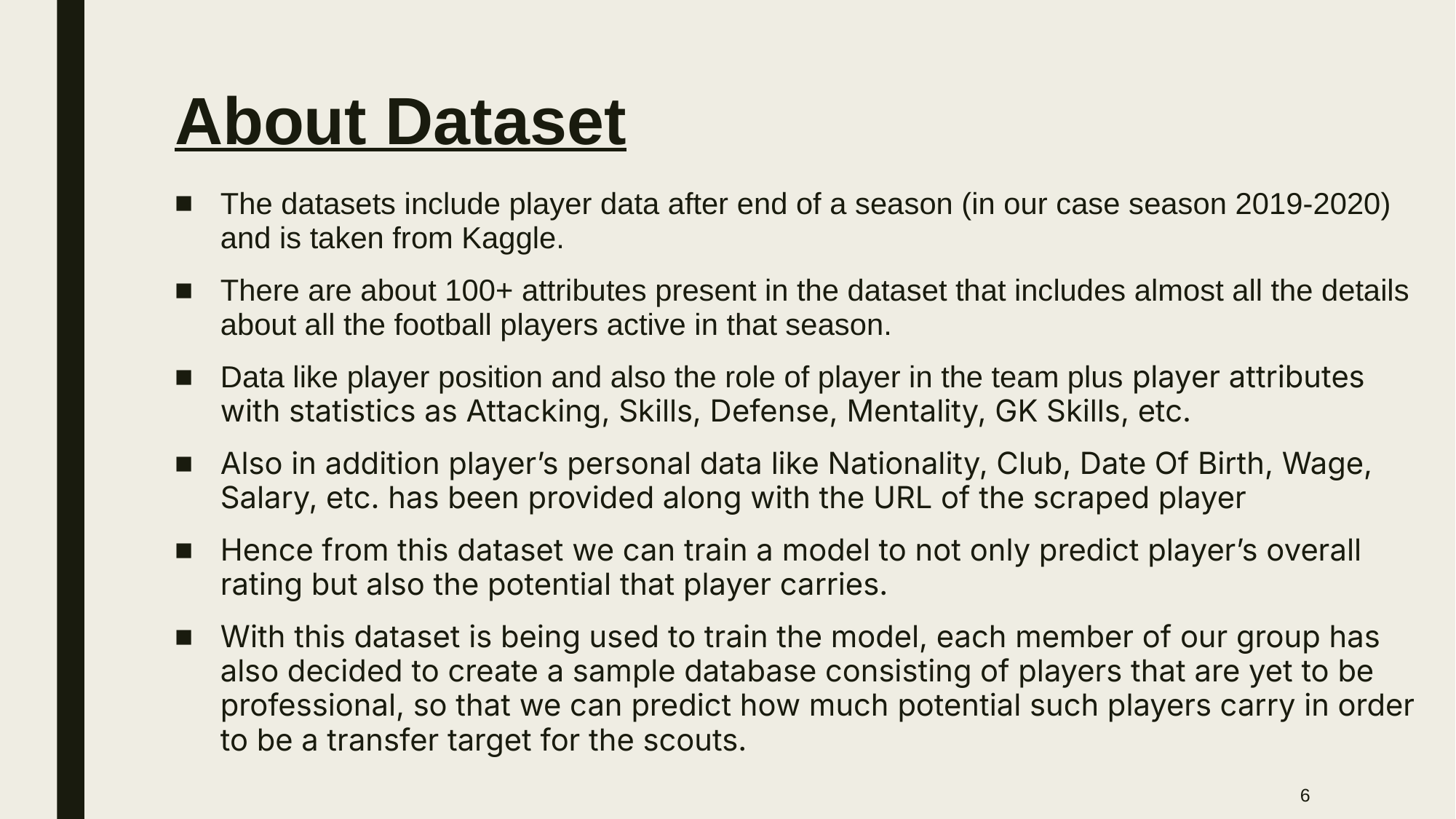

# About Dataset
The datasets include player data after end of a season (in our case season 2019-2020) and is taken from Kaggle.
There are about 100+ attributes present in the dataset that includes almost all the details about all the football players active in that season.
Data like player position and also the role of player in the team plus player attributes with statistics as Attacking, Skills, Defense, Mentality, GK Skills, etc.
Also in addition player’s personal data like Nationality, Club, Date Of Birth, Wage, Salary, etc. has been provided along with the URL of the scraped player
Hence from this dataset we can train a model to not only predict player’s overall rating but also the potential that player carries.
With this dataset is being used to train the model, each member of our group has also decided to create a sample database consisting of players that are yet to be professional, so that we can predict how much potential such players carry in order to be a transfer target for the scouts.

6